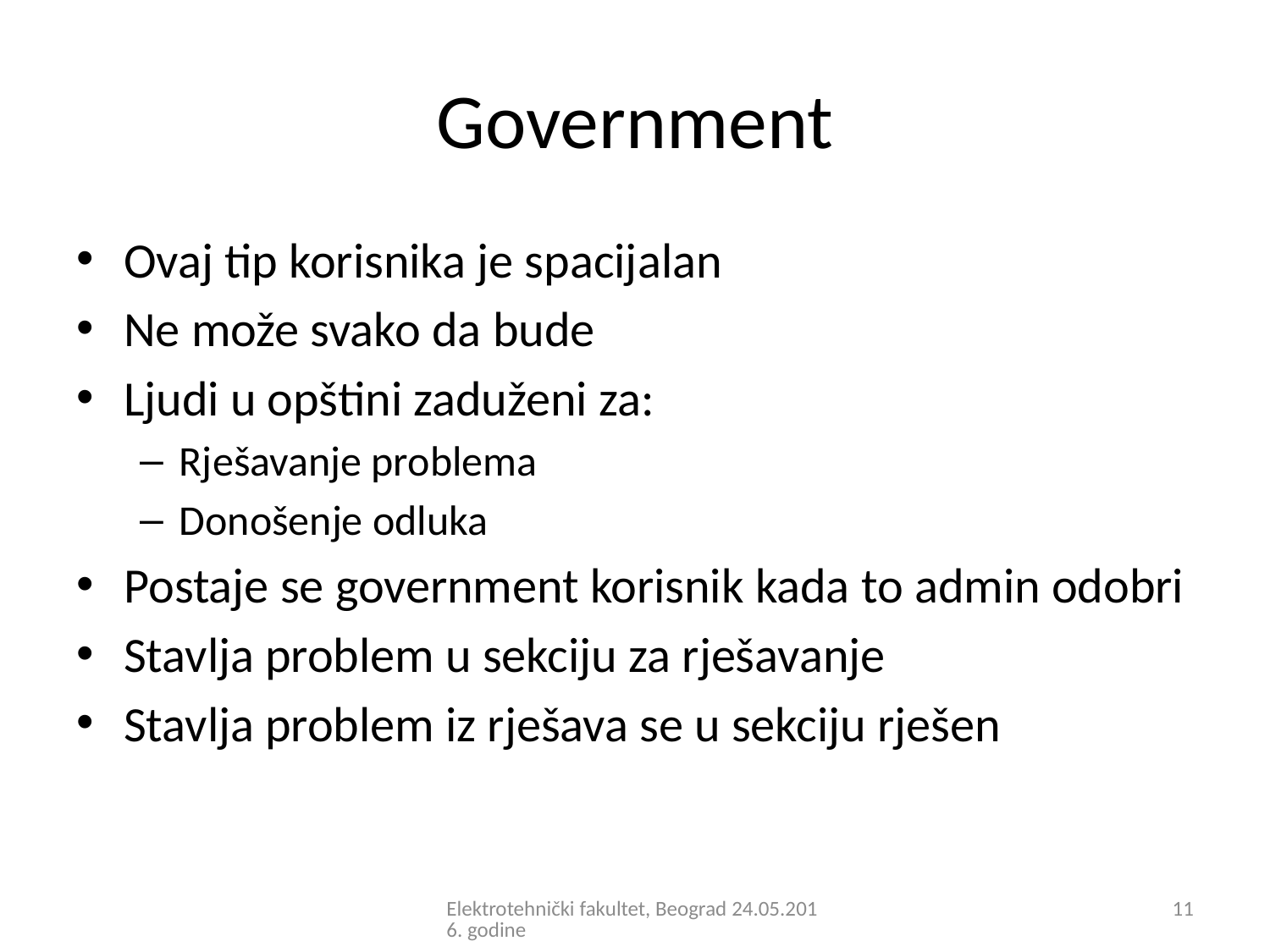

# Government
Ovaj tip korisnika je spacijalan
Ne može svako da bude
Ljudi u opštini zaduženi za:
Rješavanje problema
Donošenje odluka
Postaje se government korisnik kada to admin odobri
Stavlja problem u sekciju za rješavanje
Stavlja problem iz rješava se u sekciju rješen

Elektrotehnički fakultet, Beograd 24.05.2016. godine
11